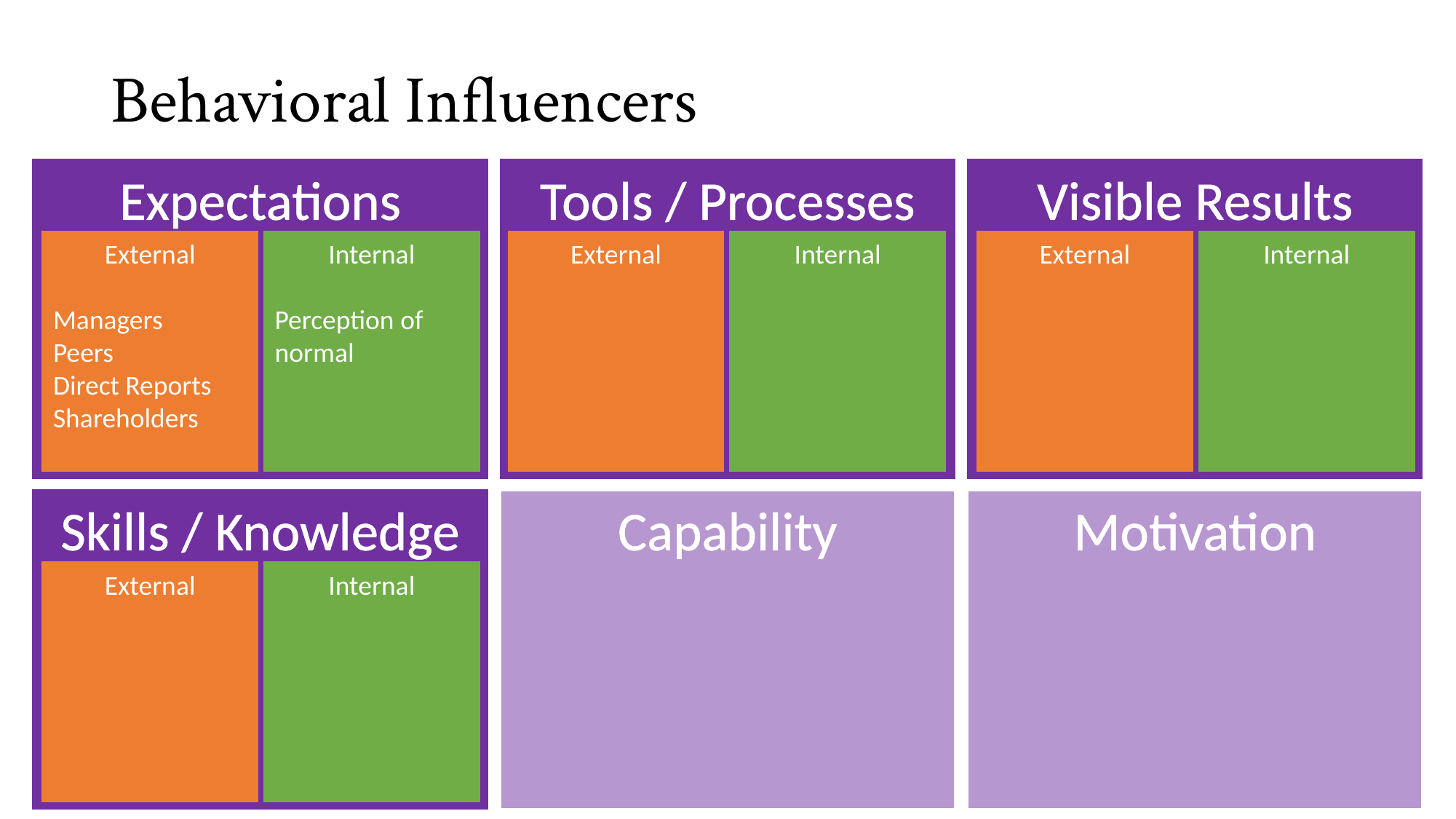

# Behavioral Influencers
Expectations
Tools / Processes
Visible Results
External

Managers
Peers
Direct Reports
Shareholders
Internal

Perception of normal
External
Internal
External
Internal
Skills / Knowledge

Capability
Motivation

External
Internal